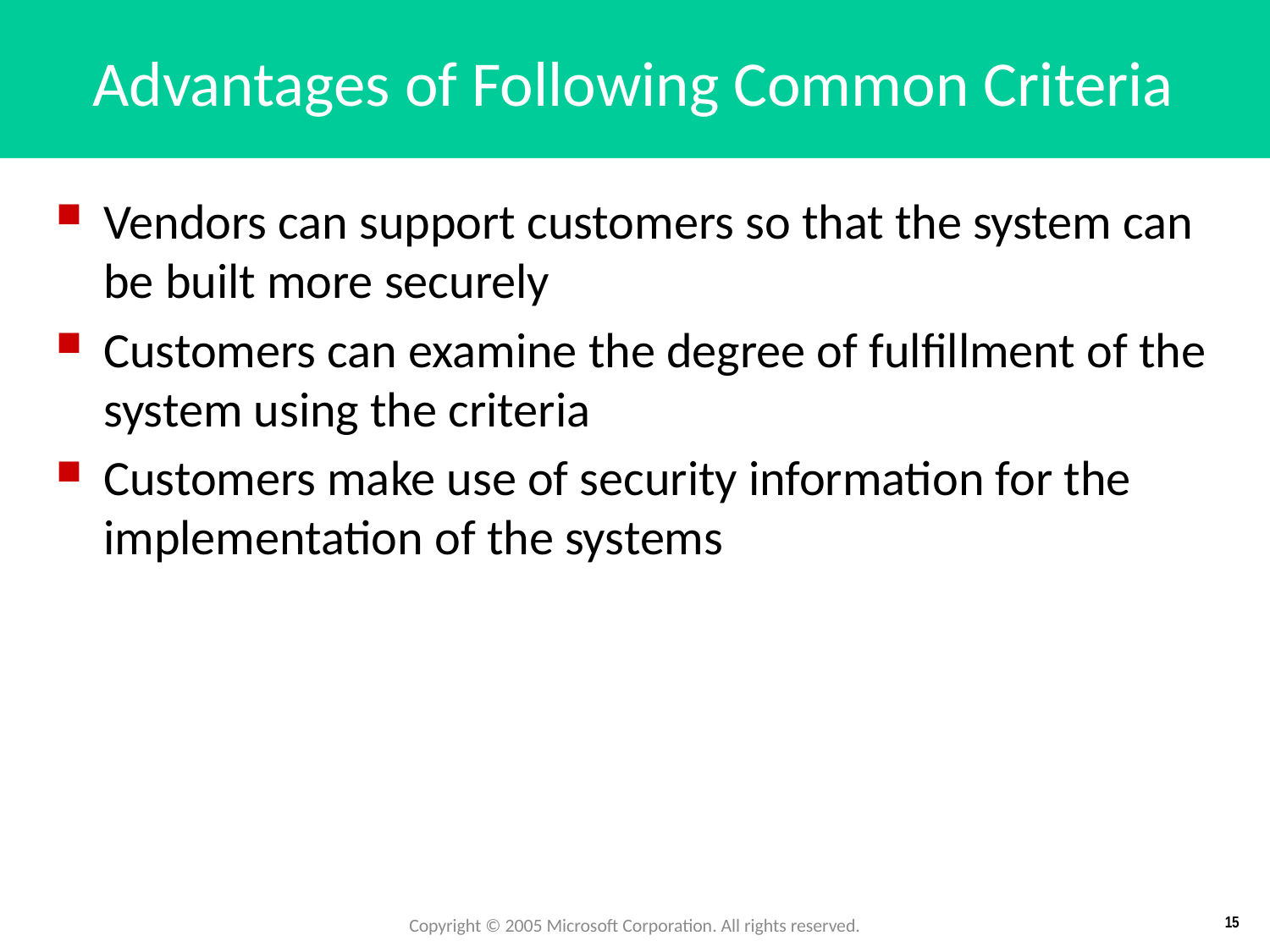

# Advantages of Following Common Criteria
Vendors can support customers so that the system can be built more securely
Customers can examine the degree of fulfillment of the system using the criteria
Customers make use of security information for the implementation of the systems
Copyright © 2005 Microsoft Corporation. All rights reserved.